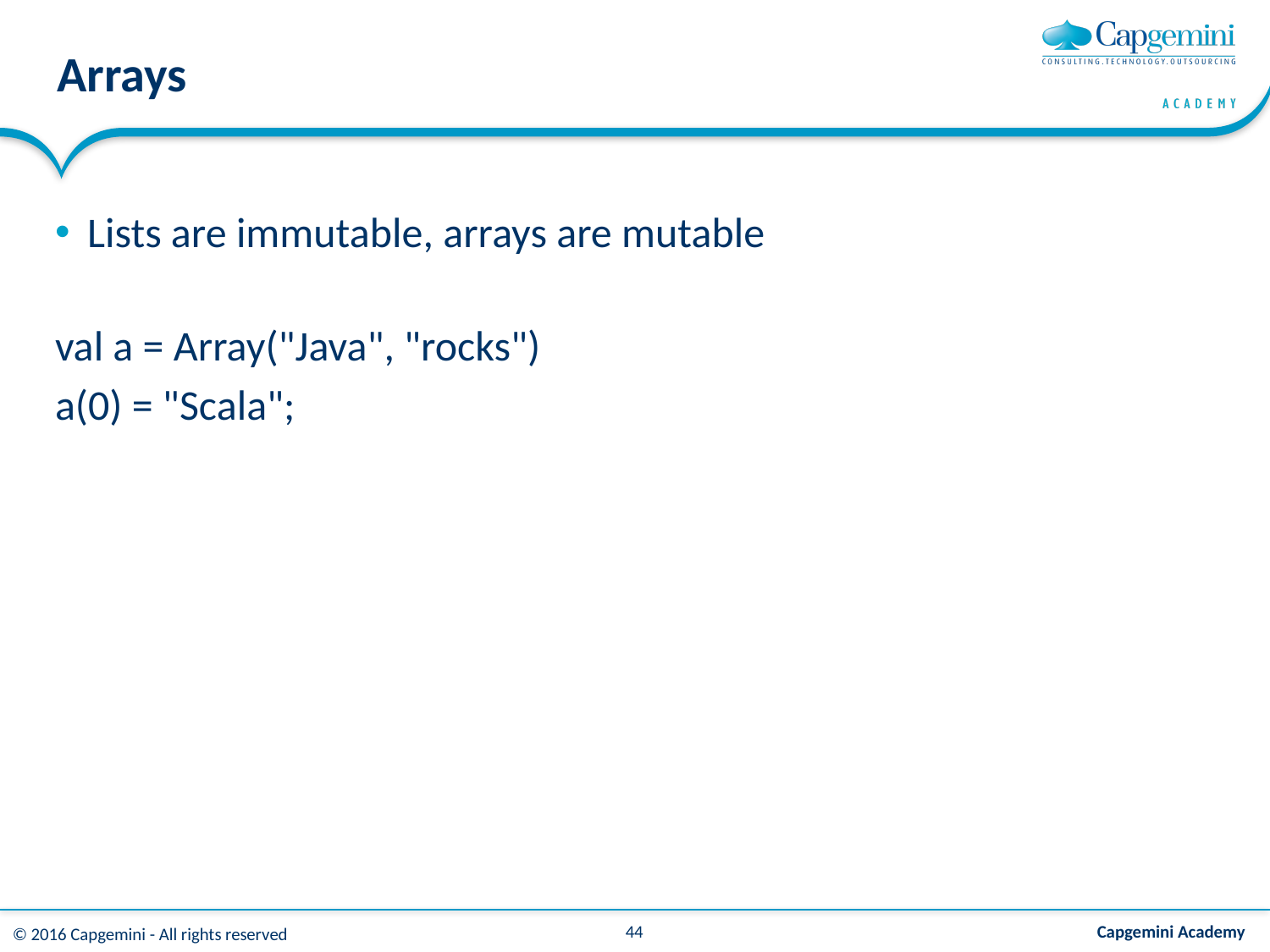

# Arrays
Lists are immutable, arrays are mutable

val a = Array("Java", "rocks")
a(0) = "Scala";
44